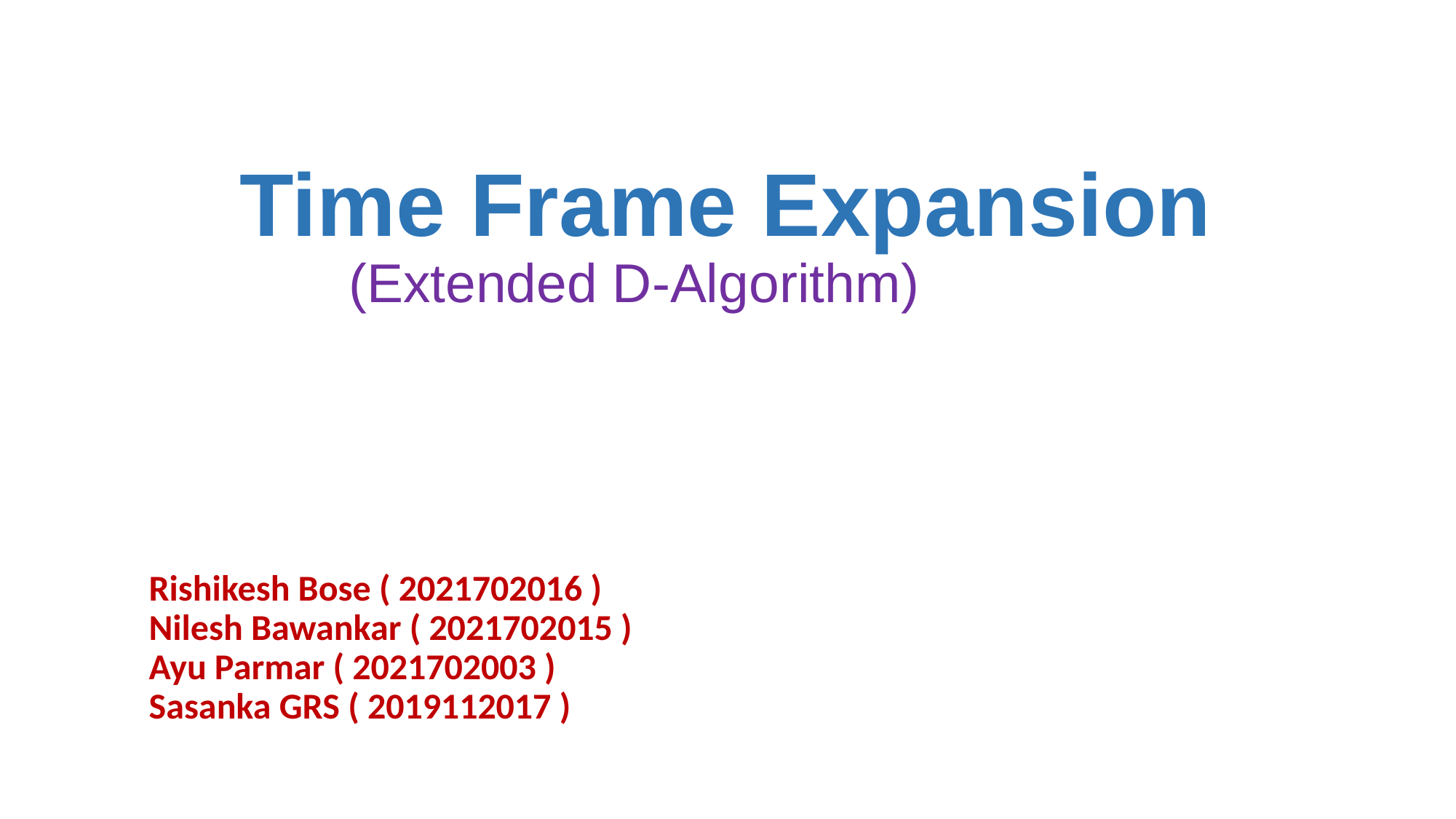

# Time Frame Expansion
(Extended D-Algorithm)
Rishikesh Bose ( 2021702016 )
Nilesh Bawankar ( 2021702015 )
Ayu Parmar ( 2021702003 )
Sasanka GRS ( 2019112017 )